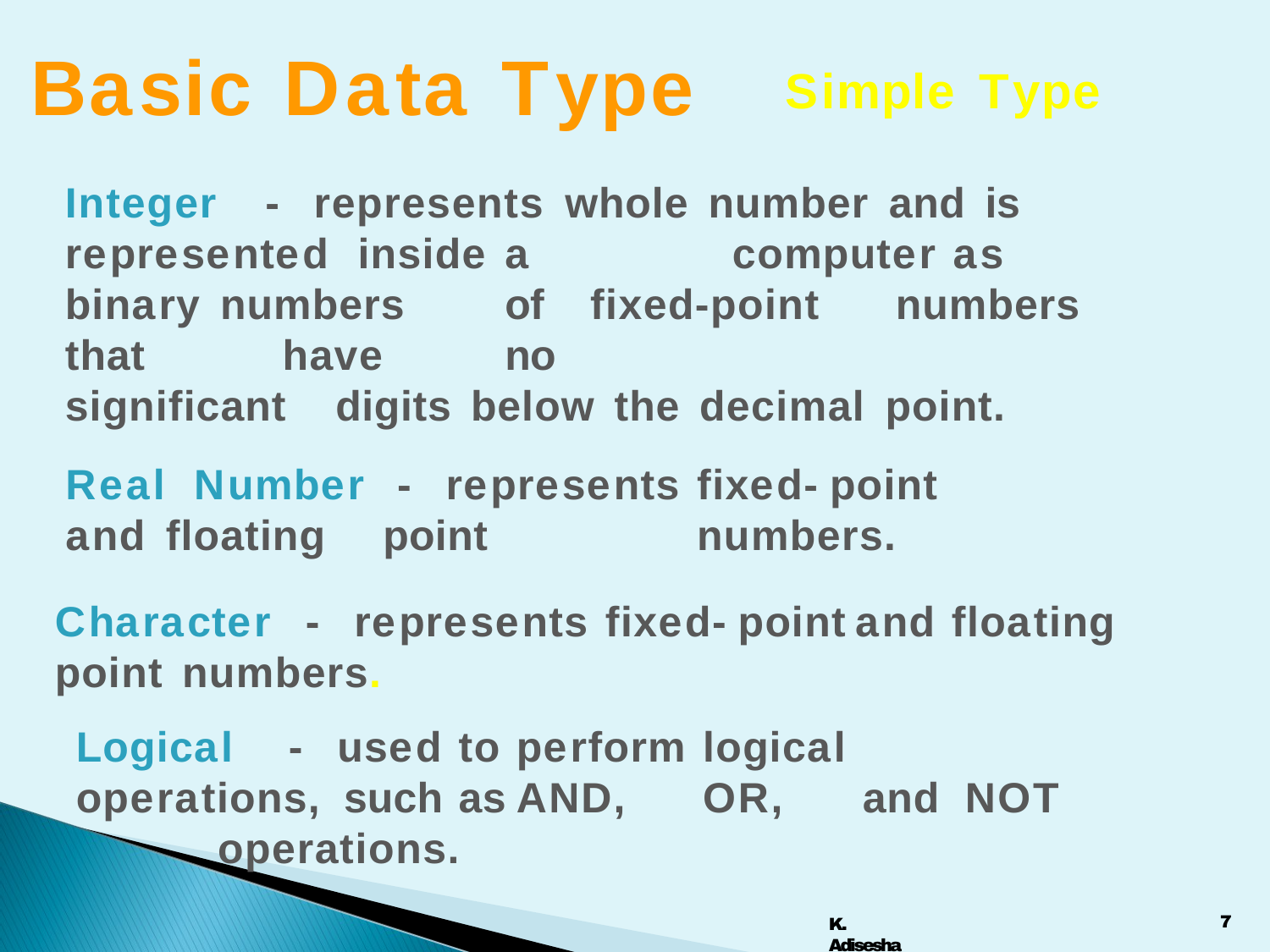

# Basic	Data	Type
Simple	Type
Integer	-	represents	whole	number	and	is
represented		inside	a		computer	as		binary  numbers	of	fixed-point	numbers	that	have	no
significant	digits	below	the	decimal	point.
Real	Number		-	represents	fixed- point	and  floating	point	numbers.
Character	-	represents	fixed- point	and	floating	point  numbers.
Logical		-	used	to	perform	logical	operations,  such	as	AND,	OR,	and	NOT	operations.
7
K. Adisesha